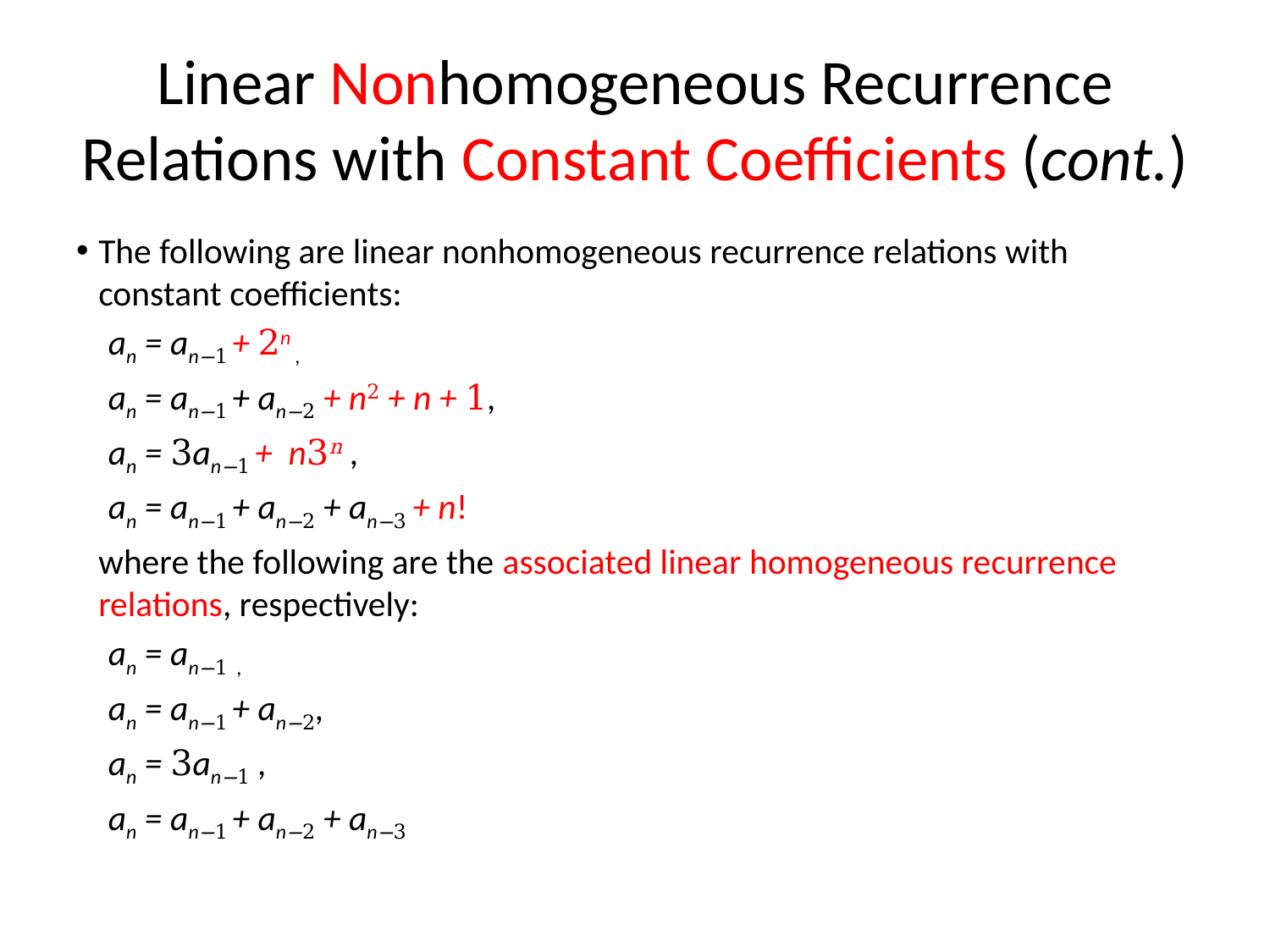

# Linear Nonhomogeneous Recurrence Relations with Constant Coefficients (cont.)
The following are linear nonhomogeneous recurrence relations with constant coefficients:
    an = an−1 + 2n ,
    an = an−1 + an−2 + n2 + n + 1,
    an = 3an−1 +  n3n ,
    an = an−1 + an−2 + an−3 + n!
	where the following are the associated linear homogeneous recurrence relations, respectively:
    an = an−1  ,
    an = an−1 + an−2,
    an = 3an−1 ,
    an = an−1 + an−2 + an−3